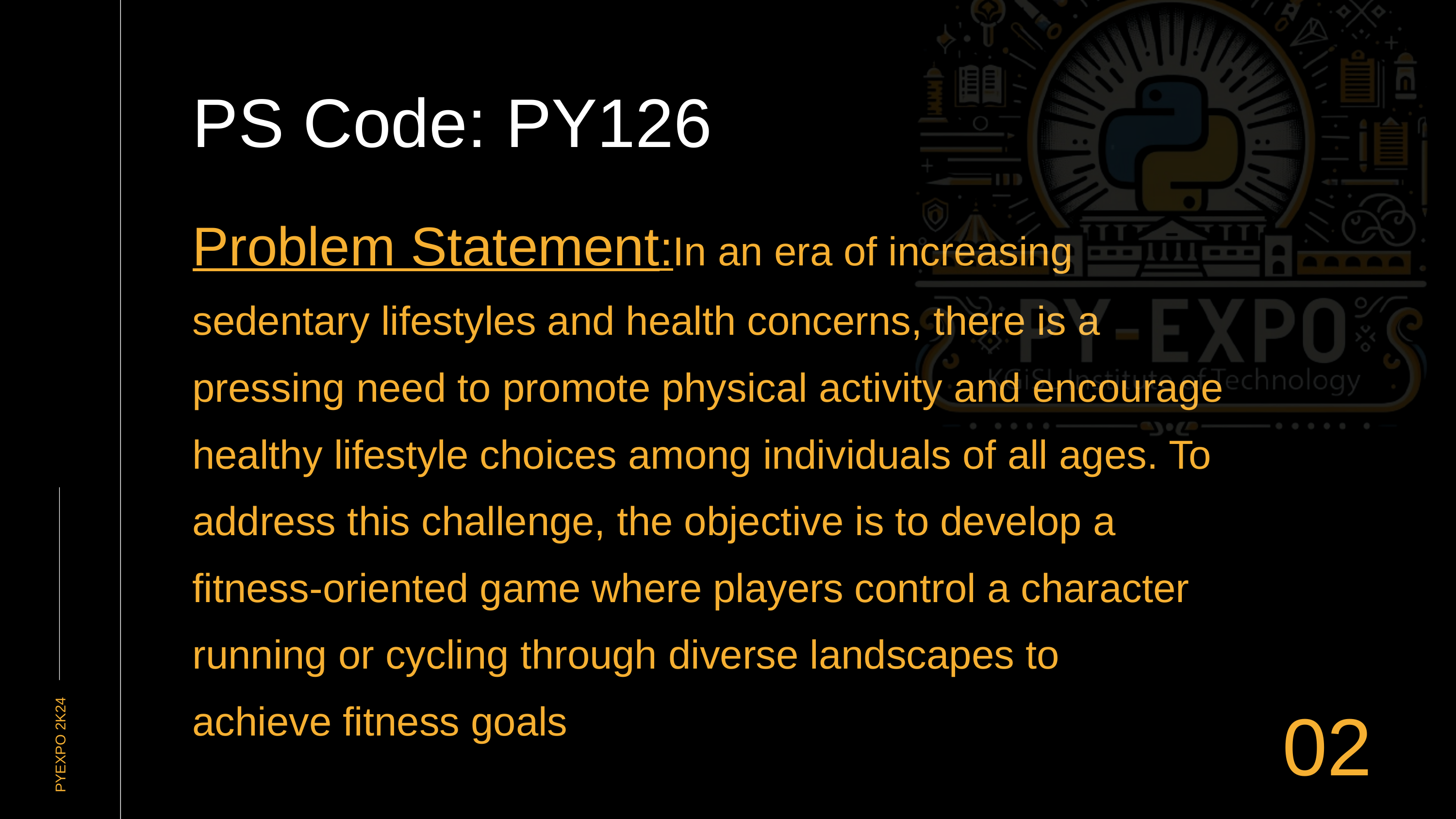

PS Code: PY126
Problem Statement:In an era of increasing sedentary lifestyles and health concerns, there is a pressing need to promote physical activity and encourage healthy lifestyle choices among individuals of all ages. To address this challenge, the objective is to develop a fitness-oriented game where players control a character running or cycling through diverse landscapes to achieve fitness goals

02
PYEXPO 2K24